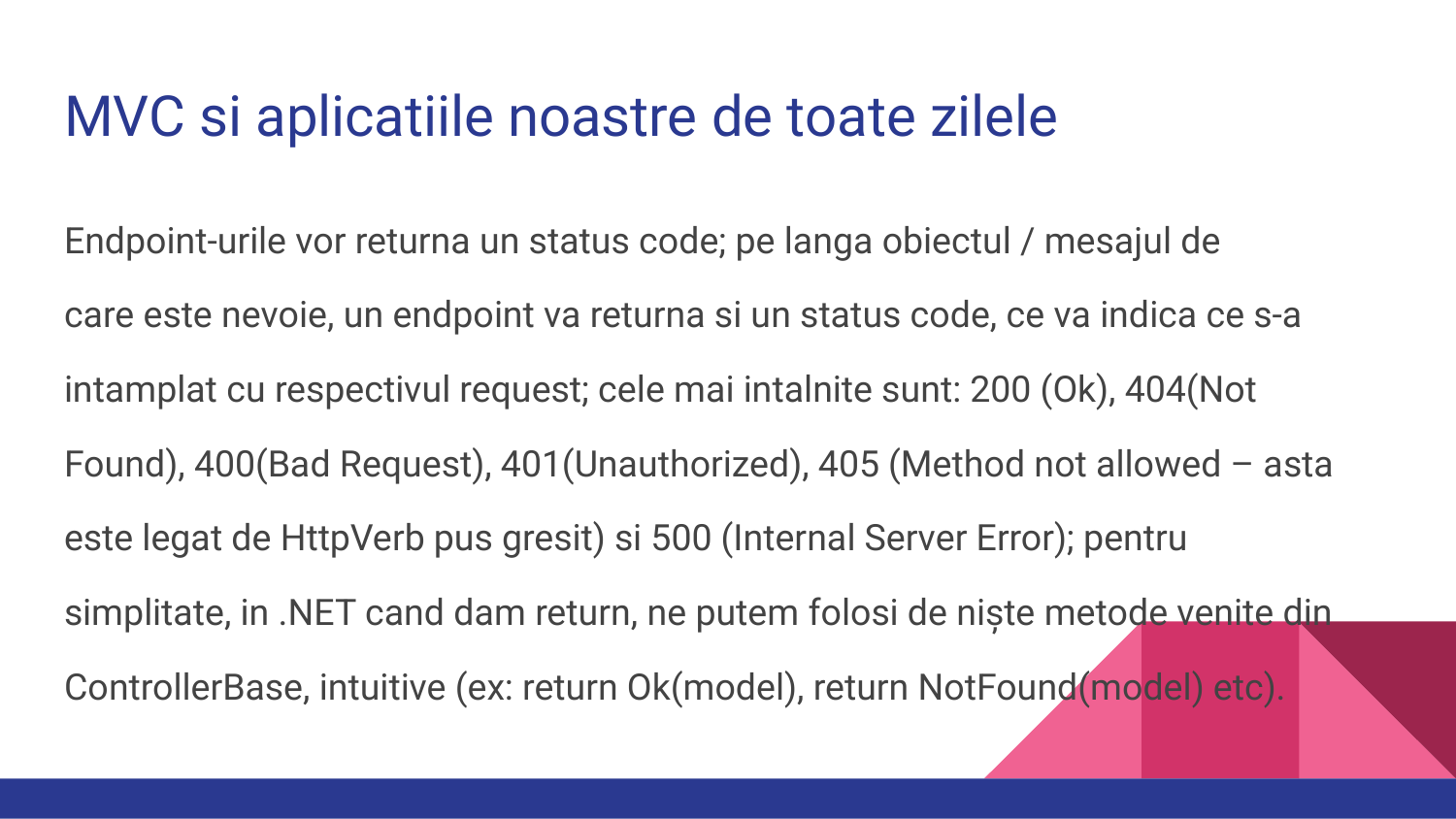

# MVC si aplicatiile noastre de toate zilele
Endpoint-urile vor returna un status code; pe langa obiectul / mesajul de
care este nevoie, un endpoint va returna si un status code, ce va indica ce s-a
intamplat cu respectivul request; cele mai intalnite sunt: 200 (Ok), 404(Not
Found), 400(Bad Request), 401(Unauthorized), 405 (Method not allowed – asta
este legat de HttpVerb pus gresit) si 500 (Internal Server Error); pentru
simplitate, in .NET cand dam return, ne putem folosi de niște metode venite din
ControllerBase, intuitive (ex: return Ok(model), return NotFound(model) etc).